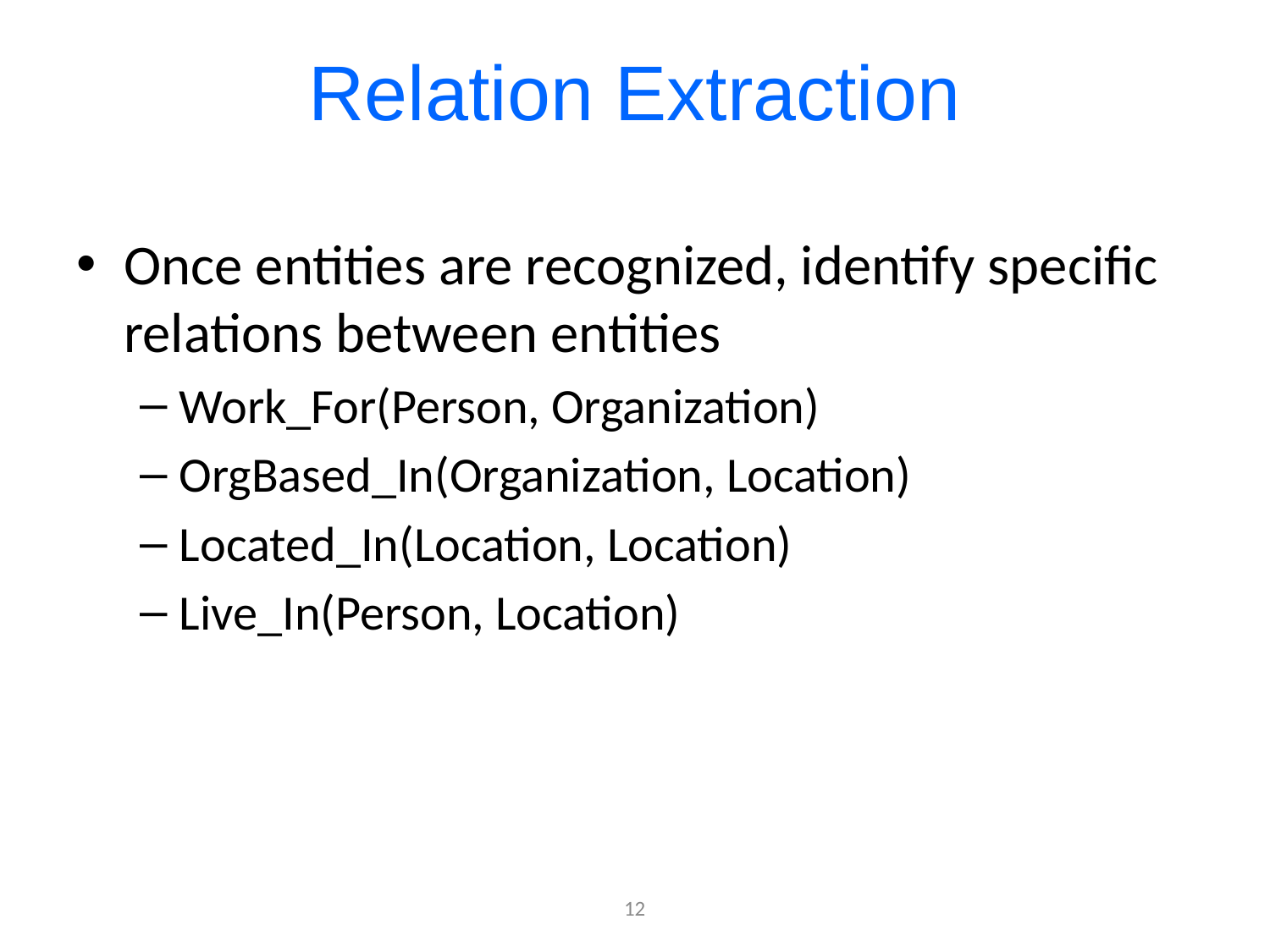

# Relation Extraction
Once entities are recognized, identify specific relations between entities
Work_For(Person, Organization)
OrgBased_In(Organization, Location)
Located_In(Location, Location)
Live_In(Person, Location)

12